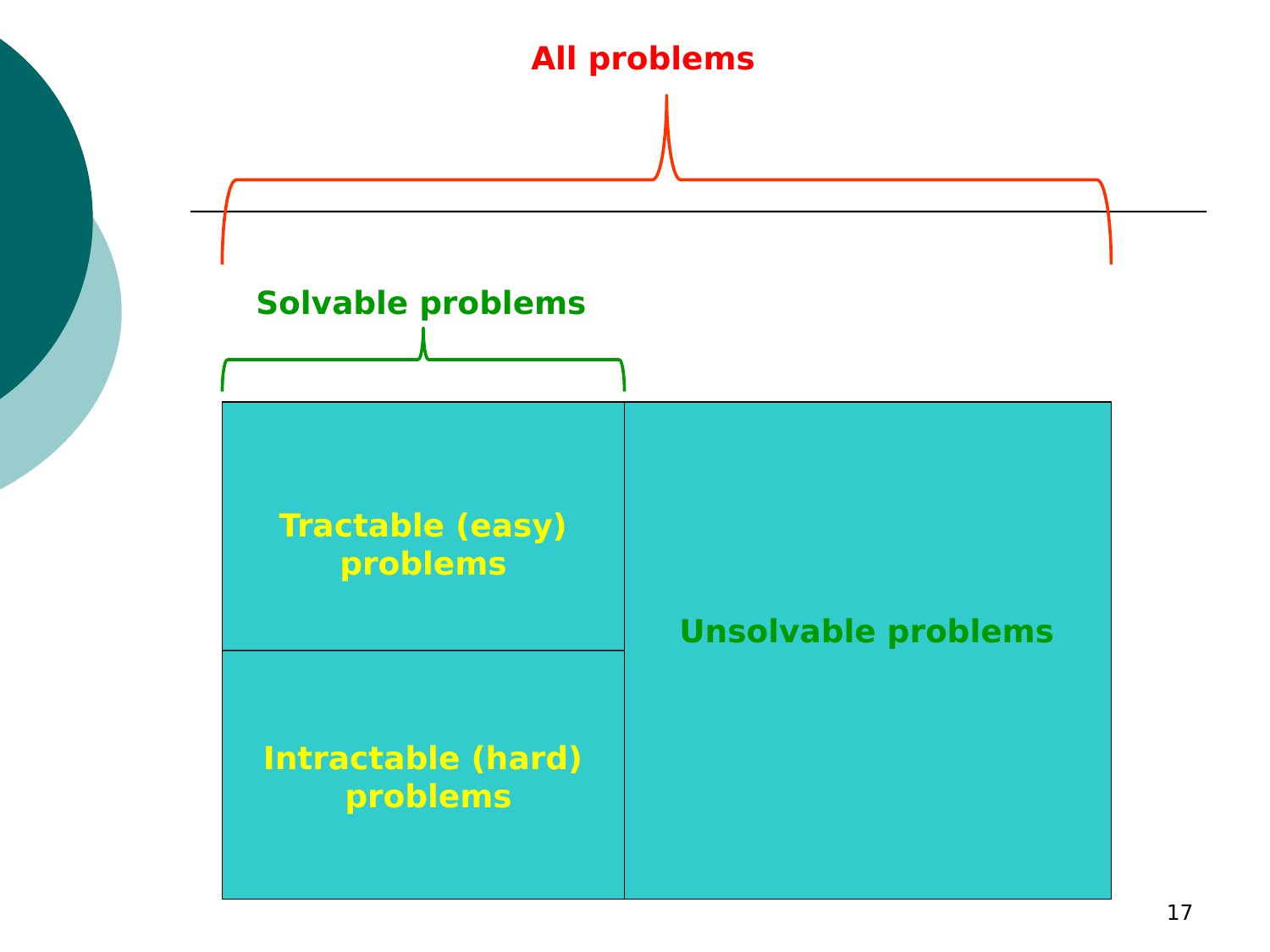

All problems

Solvable problems

Tractable (easy) problems
Unsolvable problems
Intractable (hard)  problems
17